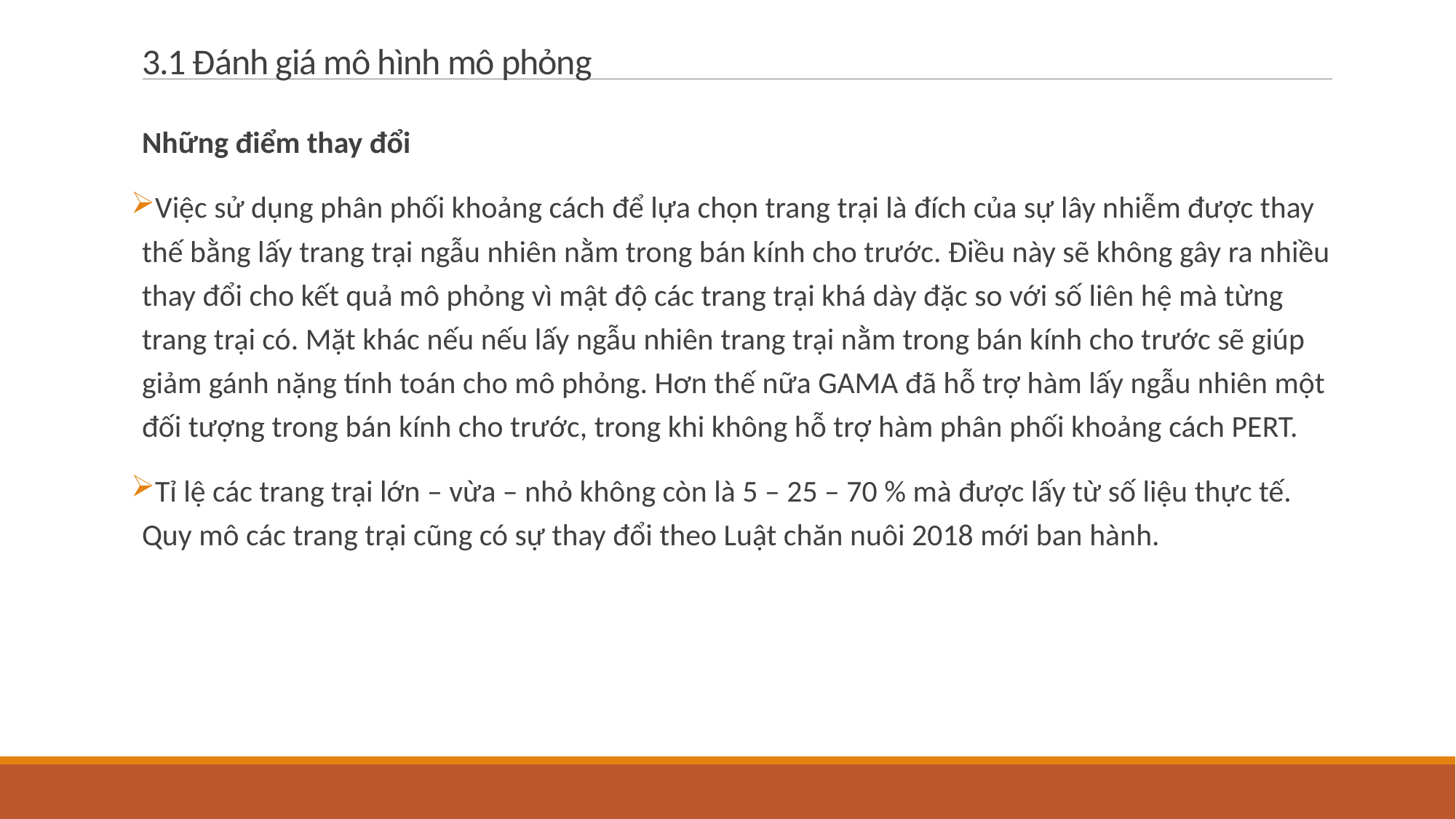

# 3.1 Đánh giá mô hình mô phỏng
Những điểm thay đổi
Việc sử dụng phân phối khoảng cách để lựa chọn trang trại là đích của sự lây nhiễm được thay thế bằng lấy trang trại ngẫu nhiên nằm trong bán kính cho trước. Điều này sẽ không gây ra nhiều thay đổi cho kết quả mô phỏng vì mật độ các trang trại khá dày đặc so với số liên hệ mà từng trang trại có. Mặt khác nếu nếu lấy ngẫu nhiên trang trại nằm trong bán kính cho trước sẽ giúp giảm gánh nặng tính toán cho mô phỏng. Hơn thế nữa GAMA đã hỗ trợ hàm lấy ngẫu nhiên một đối tượng trong bán kính cho trước, trong khi không hỗ trợ hàm phân phối khoảng cách PERT.
Tỉ lệ các trang trại lớn – vừa – nhỏ không còn là 5 – 25 – 70 % mà được lấy từ số liệu thực tế. Quy mô các trang trại cũng có sự thay đổi theo Luật chăn nuôi 2018 mới ban hành.